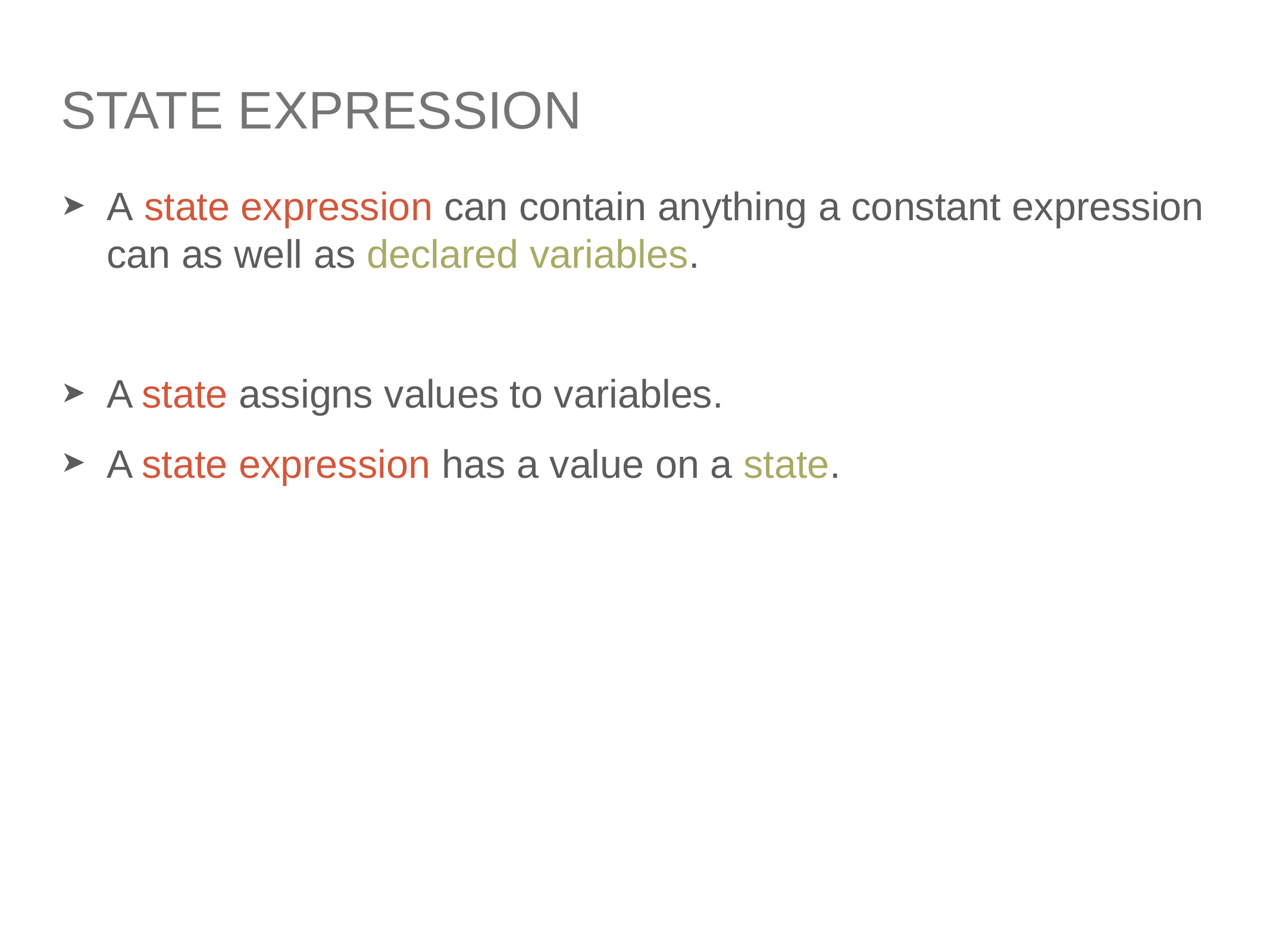

# State Expression

A state expression can contain anything a constant expression can as well as declared variables.

A state assigns values to variables.
A state expression has a value on a state.
5